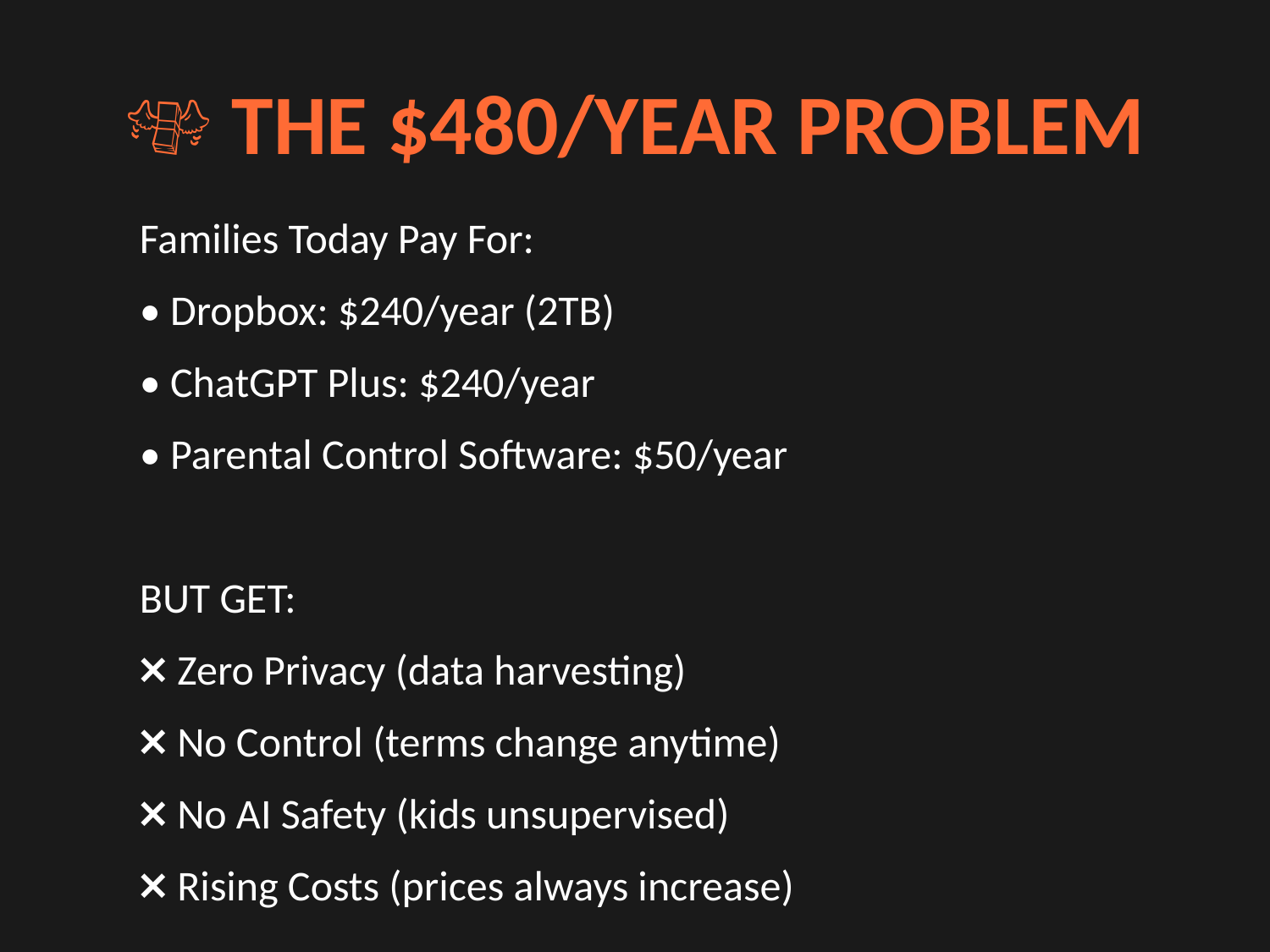

💸 THE $480/YEAR PROBLEM
Families Today Pay For:
• Dropbox: $240/year (2TB)
• ChatGPT Plus: $240/year
• Parental Control Software: $50/year

BUT GET:
❌ Zero Privacy (data harvesting)
❌ No Control (terms change anytime)
❌ No AI Safety (kids unsupervised)
❌ Rising Costs (prices always increase)